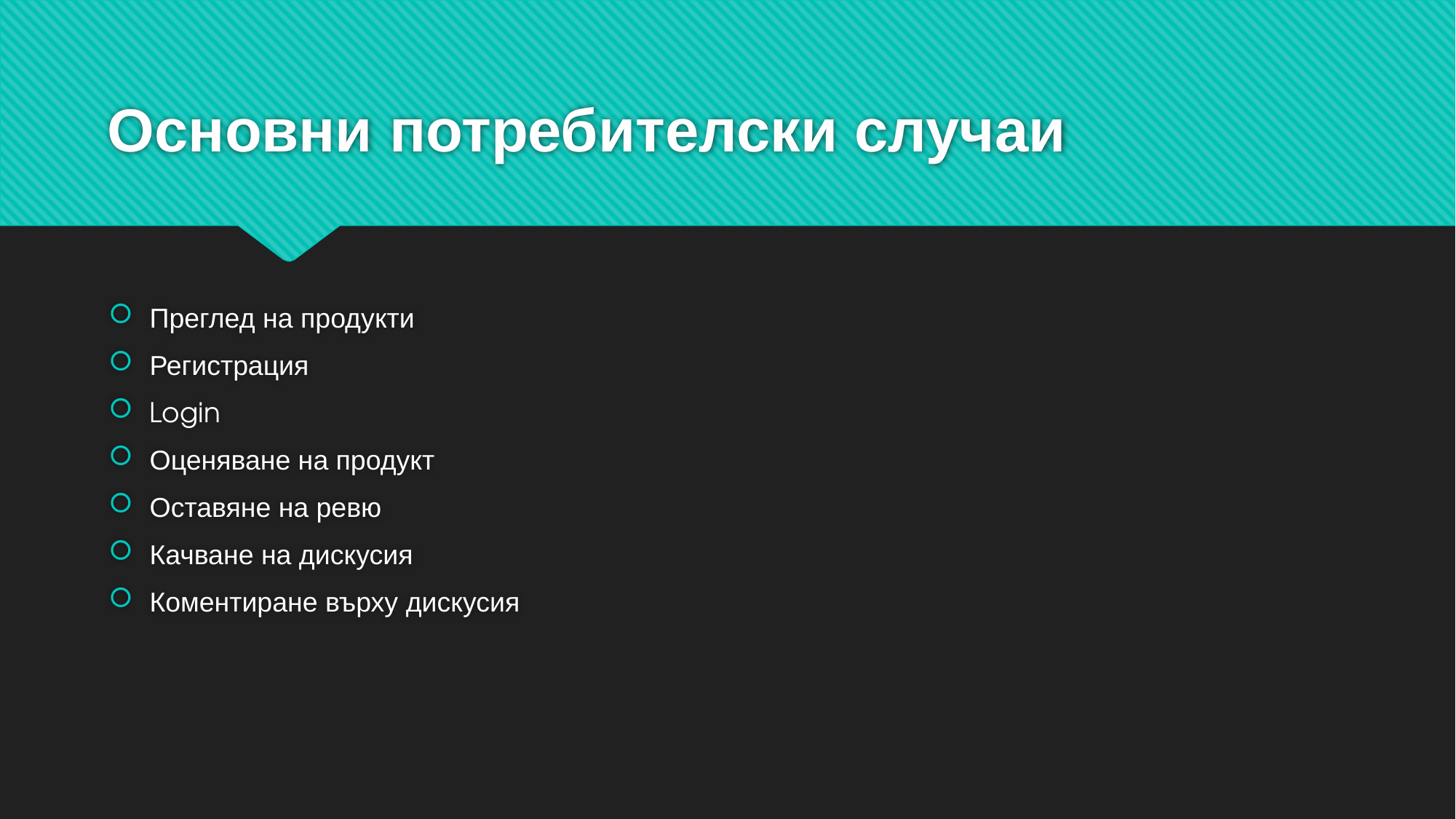

# Основни потребителски случаи
Преглед на продукти
Регистрация
Login
Оценяване на продукт
Оставяне на ревю
Качване на дискусия
Коментиране върху дискусия